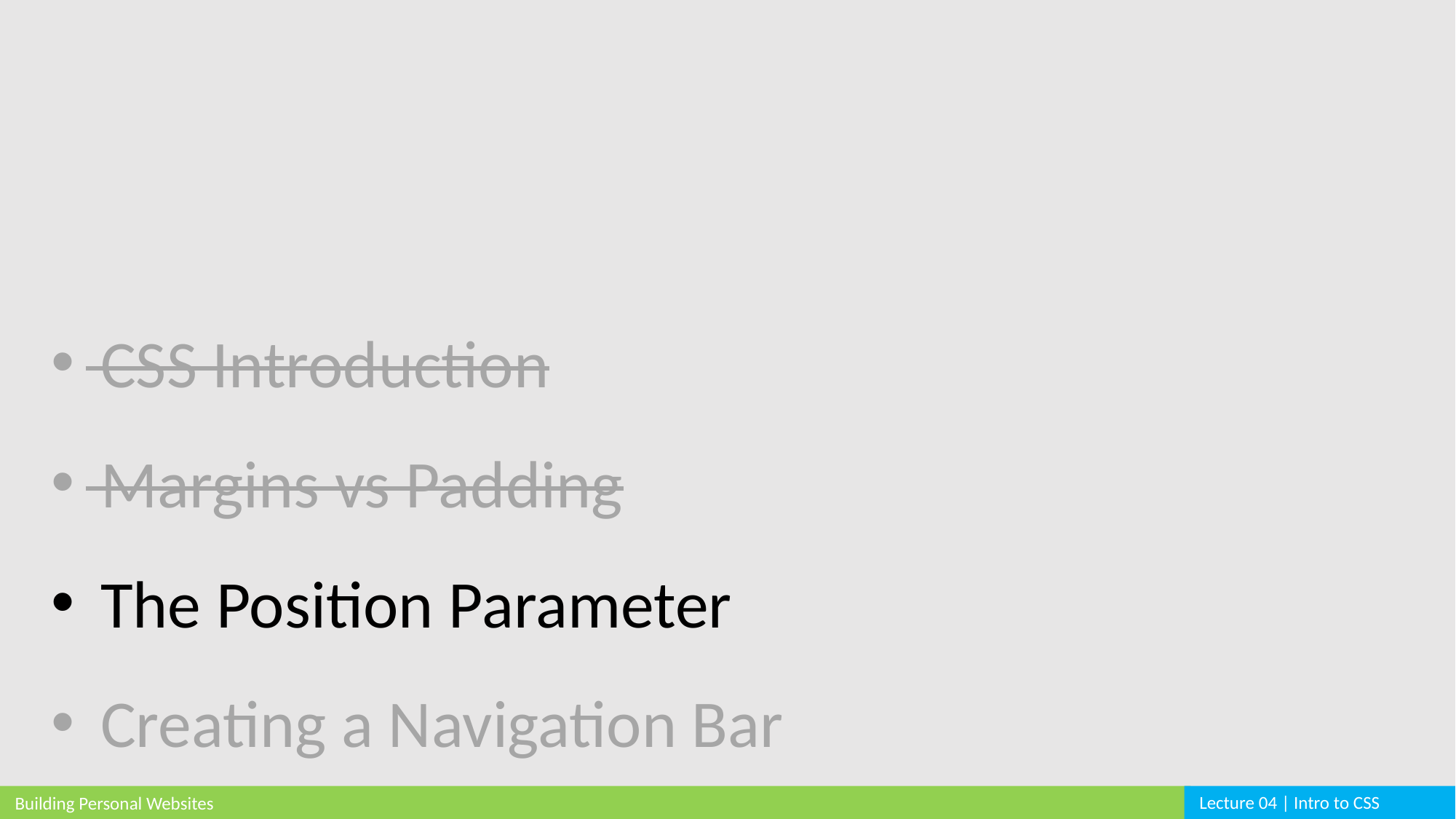

CSS Introduction
 Margins vs Padding
 The Position Parameter
 Creating a Navigation Bar
Lecture 04 | Intro to CSS

Building Personal Websites